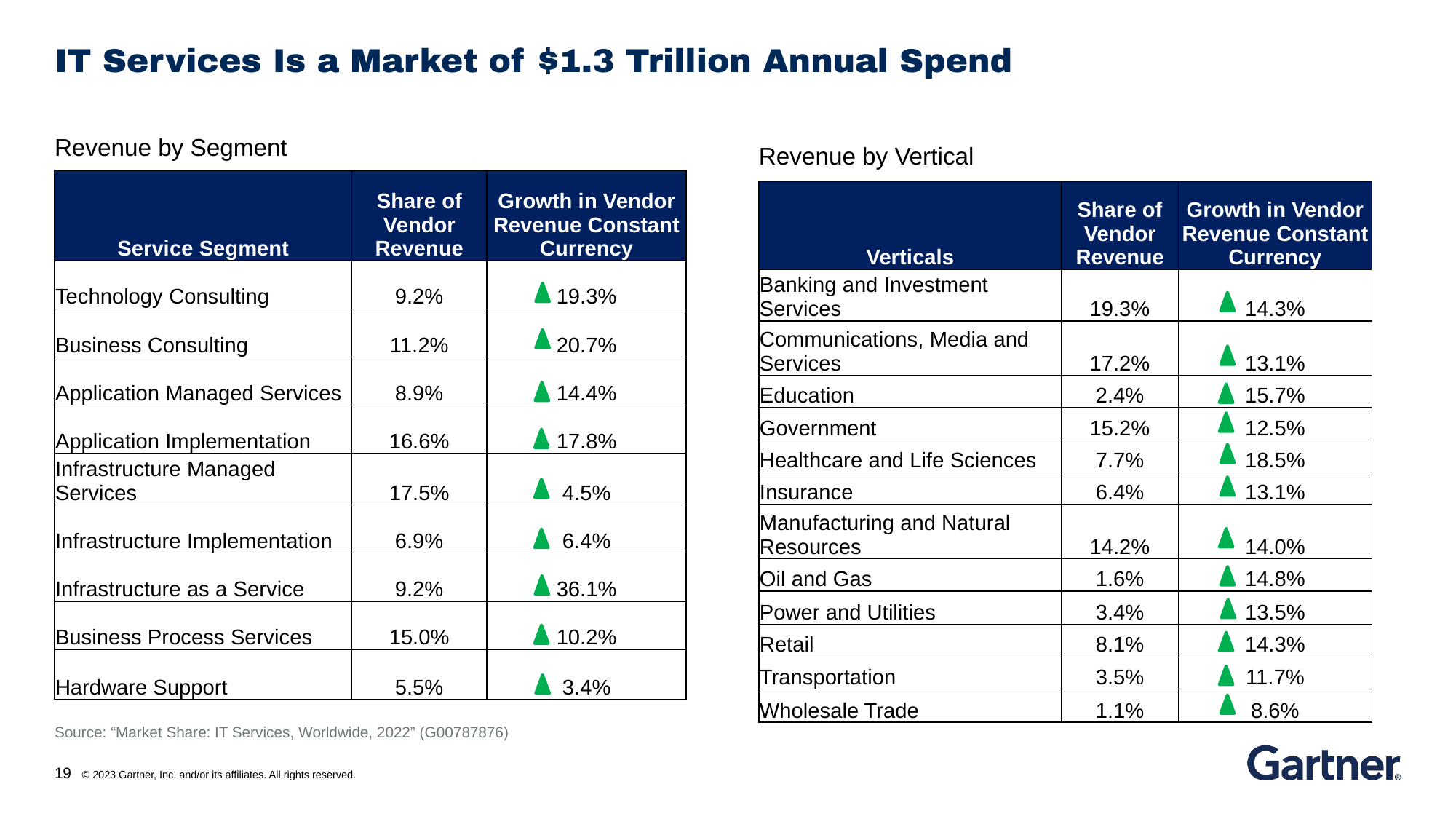

# IT Services Is a Market of $1.3 Trillion Annual Spend
Revenue by Segment
Revenue by Vertical
| Service Segment | Share of Vendor Revenue | Growth in Vendor Revenue Constant Currency |
| --- | --- | --- |
| Technology Consulting | 9.2% | 19.3% |
| Business Consulting | 11.2% | 20.7% |
| Application Managed Services | 8.9% | 14.4% |
| Application Implementation | 16.6% | 17.8% |
| Infrastructure Managed Services | 17.5% | 4.5% |
| Infrastructure Implementation | 6.9% | 6.4% |
| Infrastructure as a Service | 9.2% | 36.1% |
| Business Process Services | 15.0% | 10.2% |
| Hardware Support | 5.5% | 3.4% |
| Verticals | Share of Vendor Revenue | Growth in Vendor Revenue Constant Currency |
| --- | --- | --- |
| Banking and Investment Services | 19.3% | 14.3% |
| Communications, Media and Services | 17.2% | 13.1% |
| Education | 2.4% | 15.7% |
| Government | 15.2% | 12.5% |
| Healthcare and Life Sciences | 7.7% | 18.5% |
| Insurance | 6.4% | 13.1% |
| Manufacturing and Natural Resources | 14.2% | 14.0% |
| Oil and Gas | 1.6% | 14.8% |
| Power and Utilities | 3.4% | 13.5% |
| Retail | 8.1% | 14.3% |
| Transportation | 3.5% | 11.7% |
| Wholesale Trade | 1.1% | 8.6% |

Source: “Market Share: IT Services, Worldwide, 2022” (G00787876)